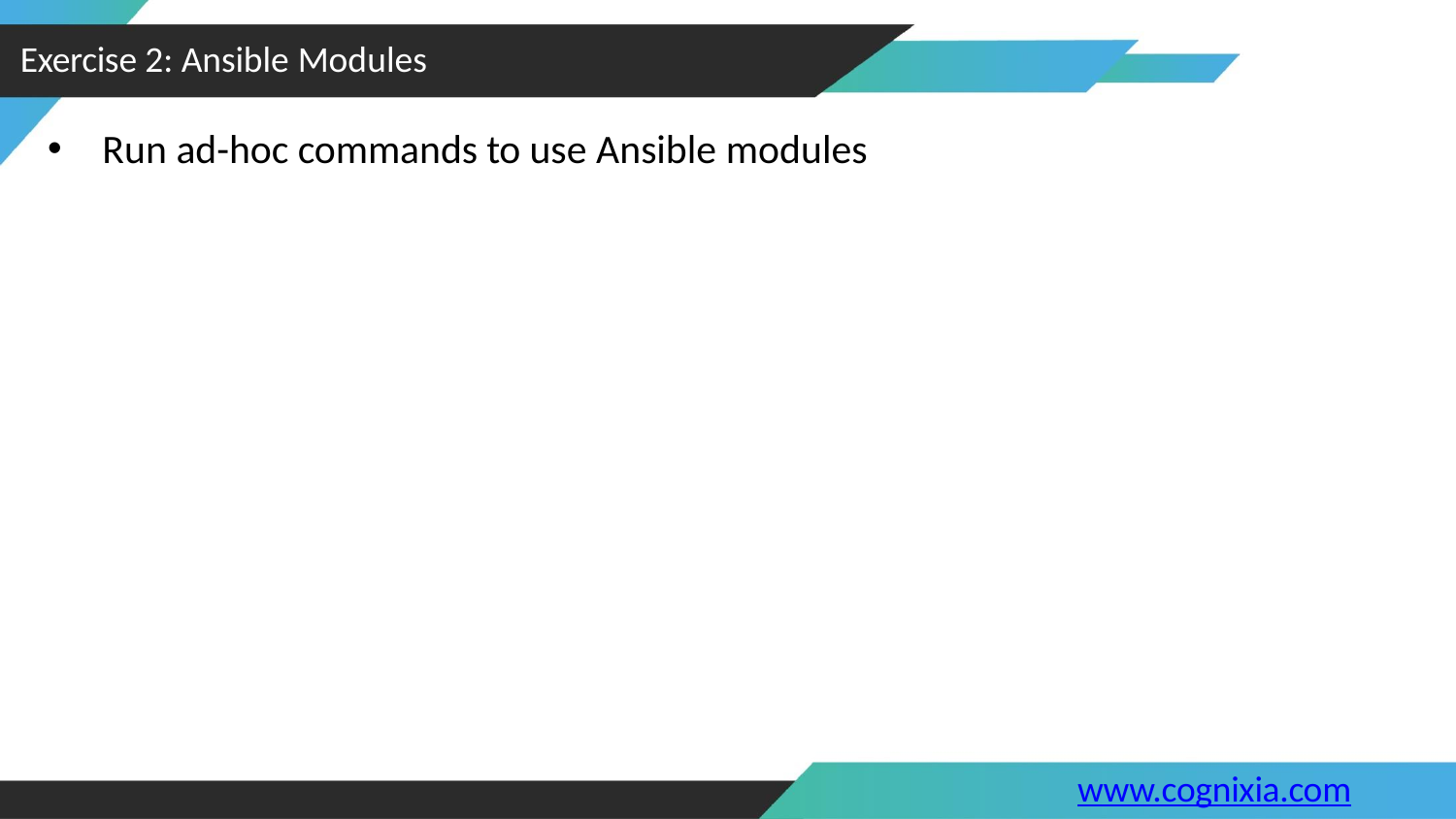

Exercise 2: Ansible Modules

Run ad-hoc commands to use Ansible modules
www.cognixia.com